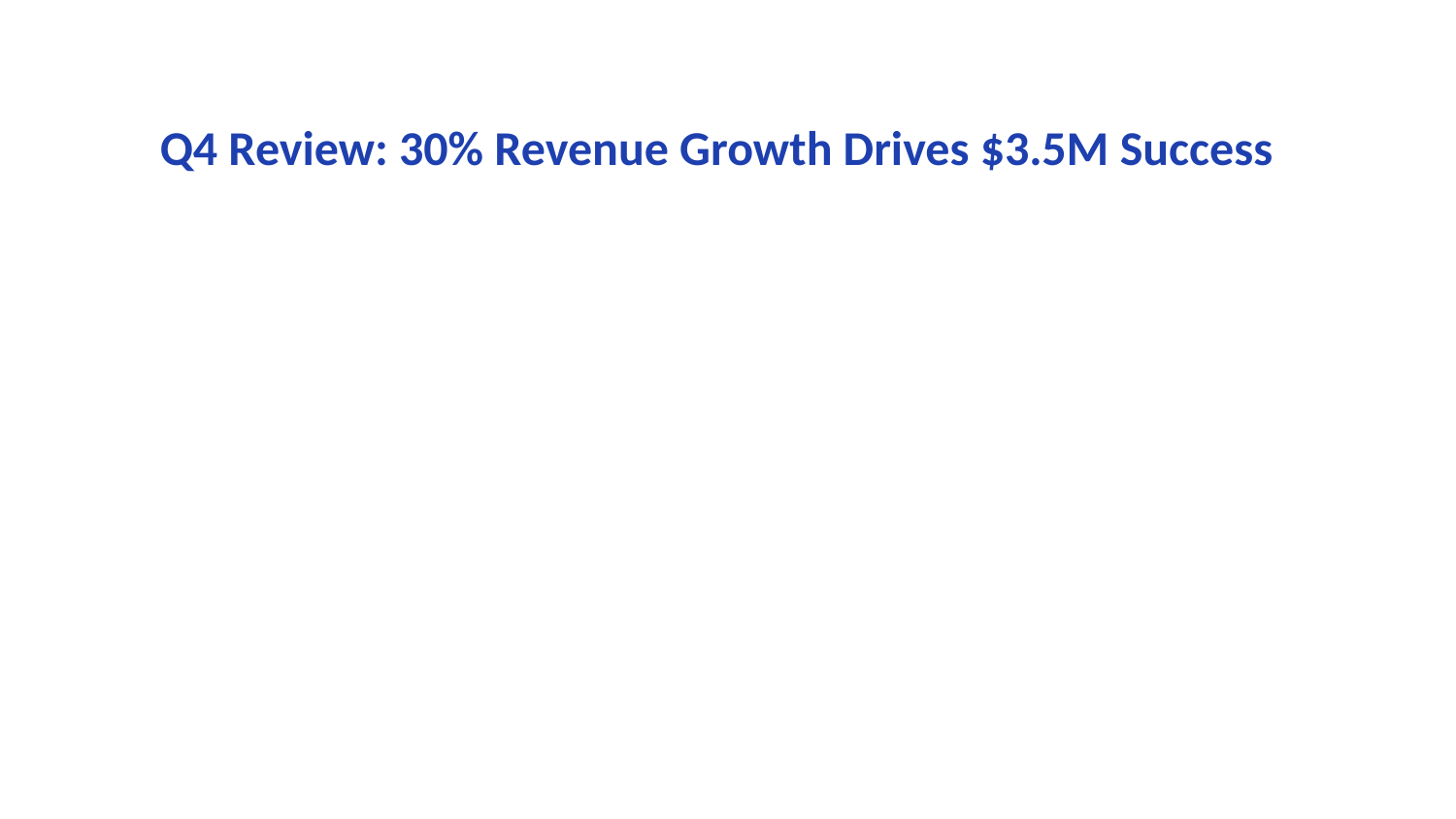

Q4 Review: 30% Revenue Growth Drives $3.5M Success
Key achievements this quarter:
• Revenue increased by 30% year-over-year
• Customer satisfaction improved to 95%
• Market share grew from 15% to 18%
• Launched 3 new products with $500K+ revenue
• Employee retention rate: 92% (industry avg: 85%)